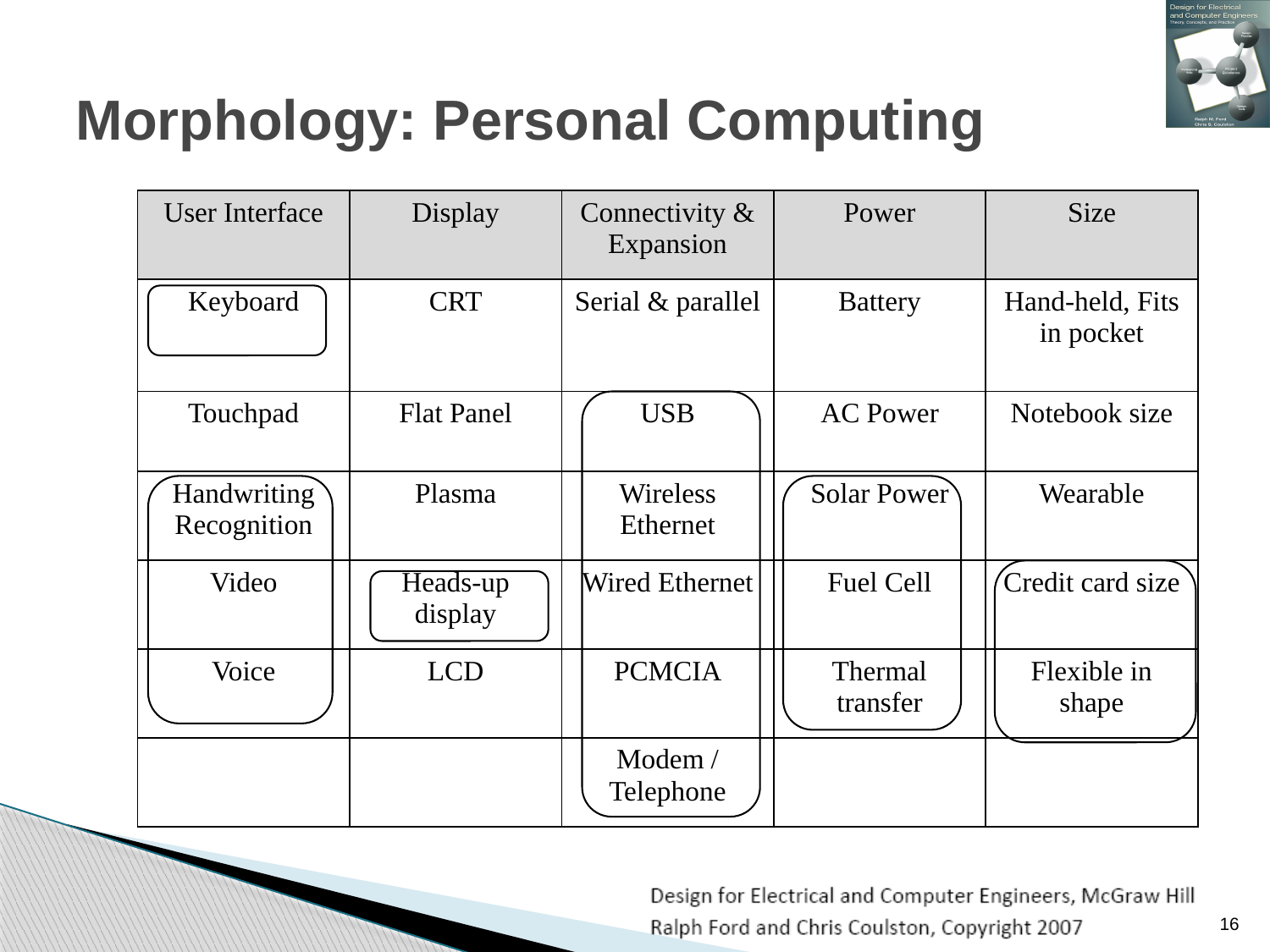

# Morphology: Personal Computing
| User Interface | Display | Connectivity & Expansion | Power | Size |
| --- | --- | --- | --- | --- |
| Keyboard | CRT | Serial & parallel | Battery | Hand-held, Fits in pocket |
| Touchpad | Flat Panel | USB | AC Power | Notebook size |
| Handwriting Recognition | Plasma | Wireless Ethernet | Solar Power | Wearable |
| Video | Heads-up display | Wired Ethernet | Fuel Cell | Credit card size |
| Voice | LCD | PCMCIA | Thermal transfer | Flexible in shape |
|  |  | Modem / Telephone |  |  |

16